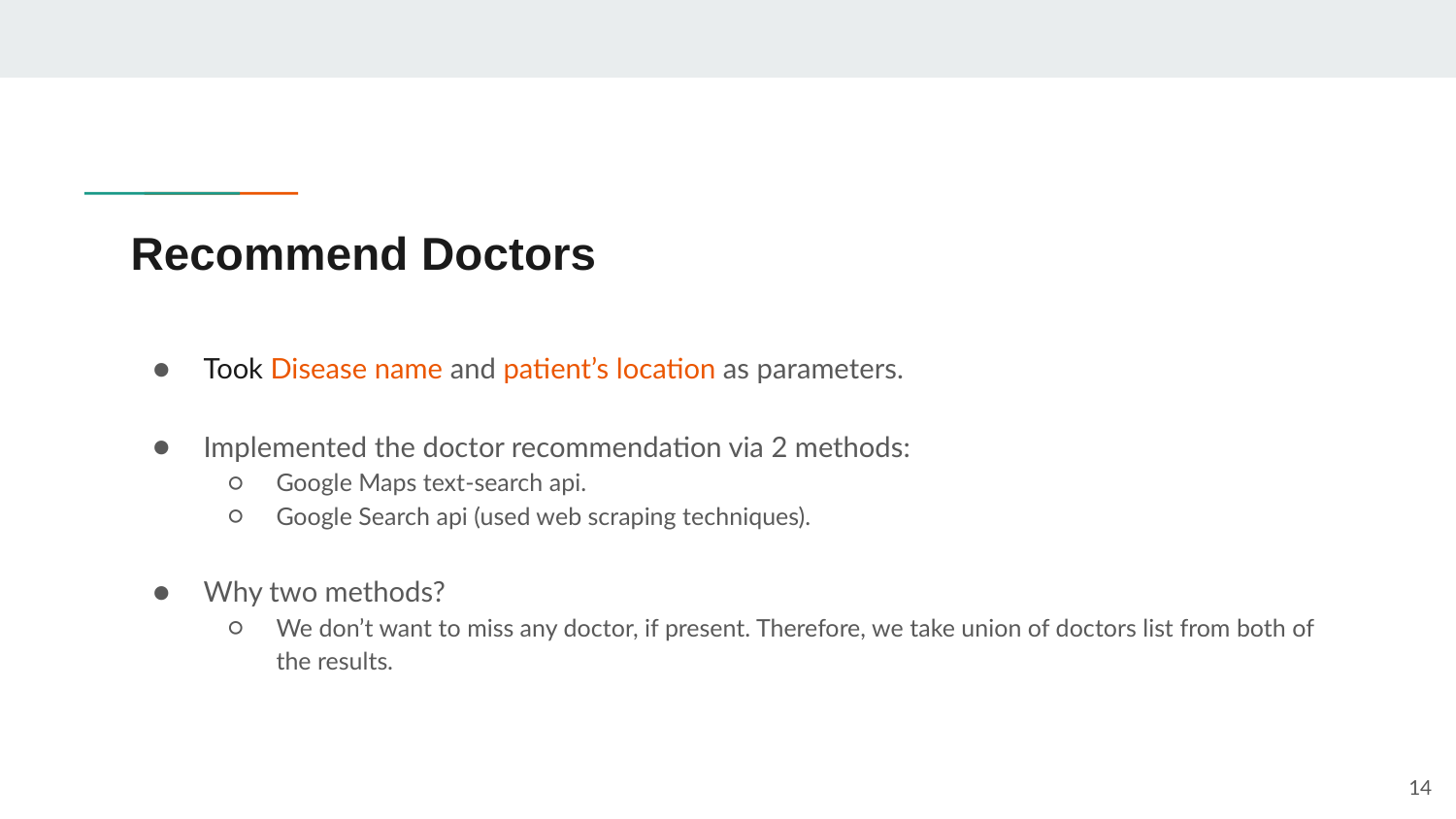

# Recommend Doctors
Took Disease name and patient’s location as parameters.

Implemented the doctor recommendation via 2 methods:
Google Maps text-search api.
Google Search api (used web scraping techniques).

Why two methods?
We don’t want to miss any doctor, if present. Therefore, we take union of doctors list from both of the results.
14